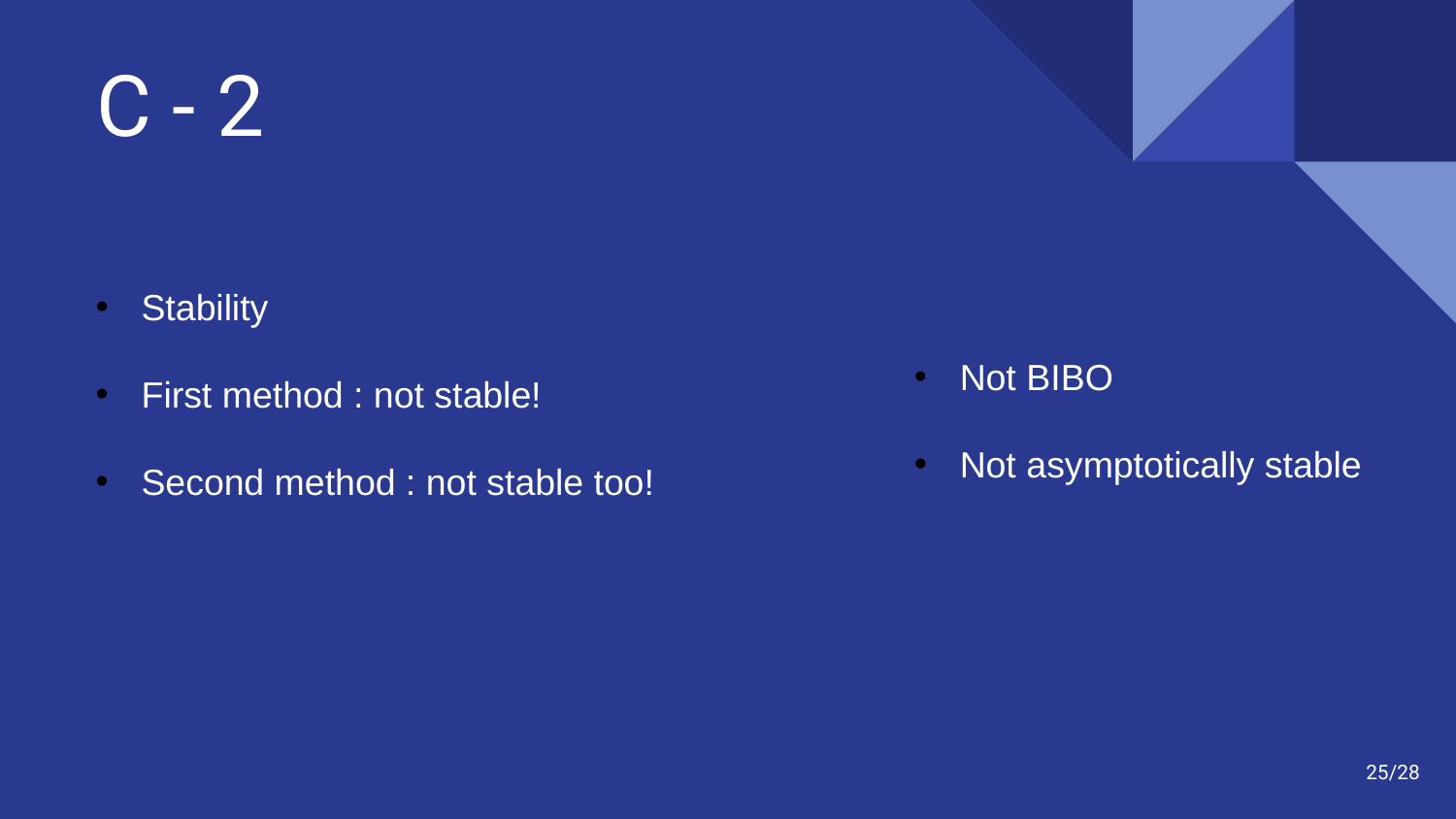

# C - 2
Stability

First method : not stable!

Second method : not stable too!
Not BIBO

Not asymptotically stable
25/28